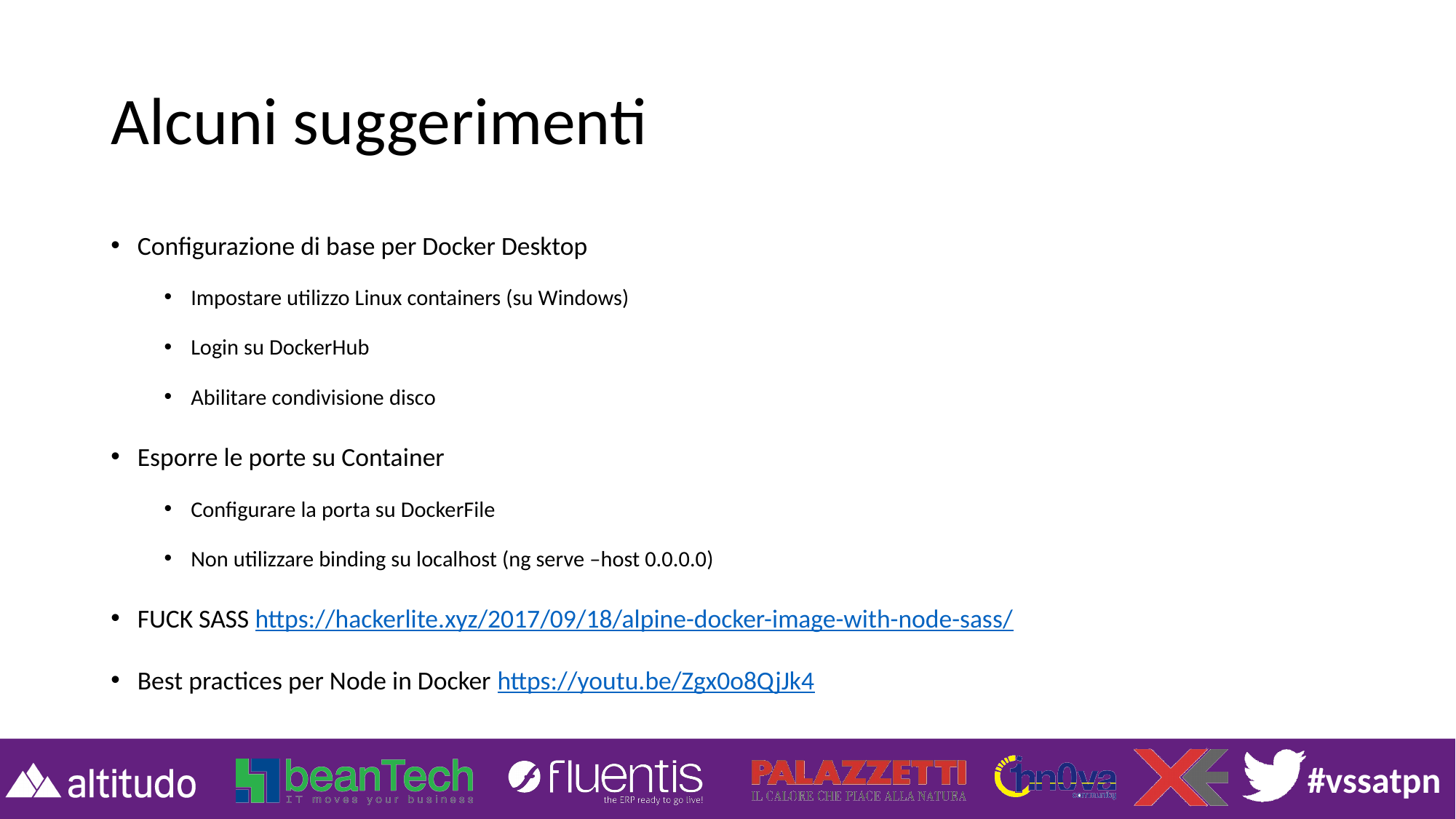

# Alcuni suggerimenti
Configurazione di base per Docker Desktop
Impostare utilizzo Linux containers (su Windows)
Login su DockerHub
Abilitare condivisione disco
Esporre le porte su Container
Configurare la porta su DockerFile
Non utilizzare binding su localhost (ng serve –host 0.0.0.0)
FUCK SASS https://hackerlite.xyz/2017/09/18/alpine-docker-image-with-node-sass/
Best practices per Node in Docker https://youtu.be/Zgx0o8QjJk4